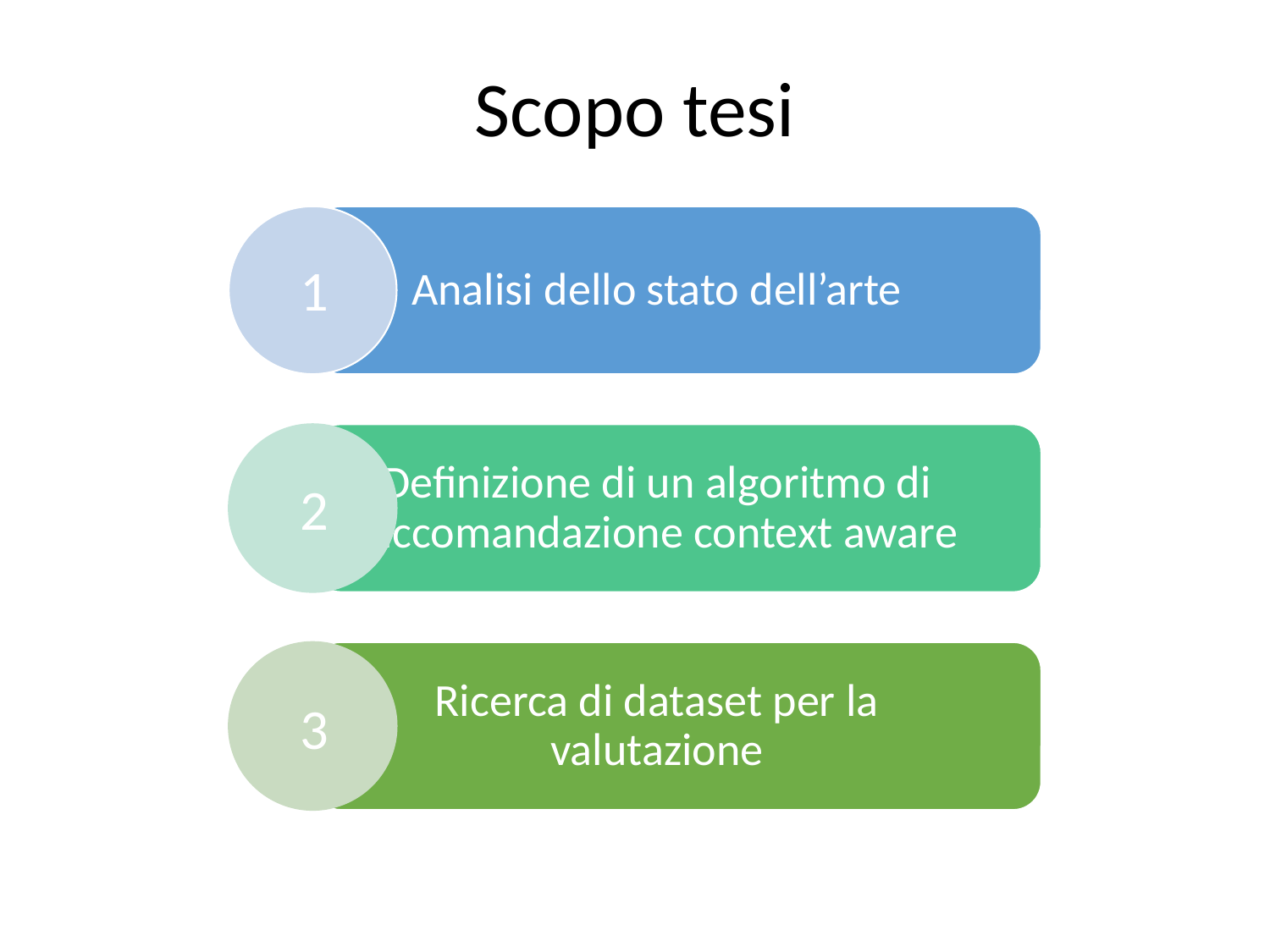

# Scopo tesi
Analisi dello stato dell’arte
Definizione di un algoritmo di raccomandazione context aware
Ricerca di dataset per la valutazione
1
2
3